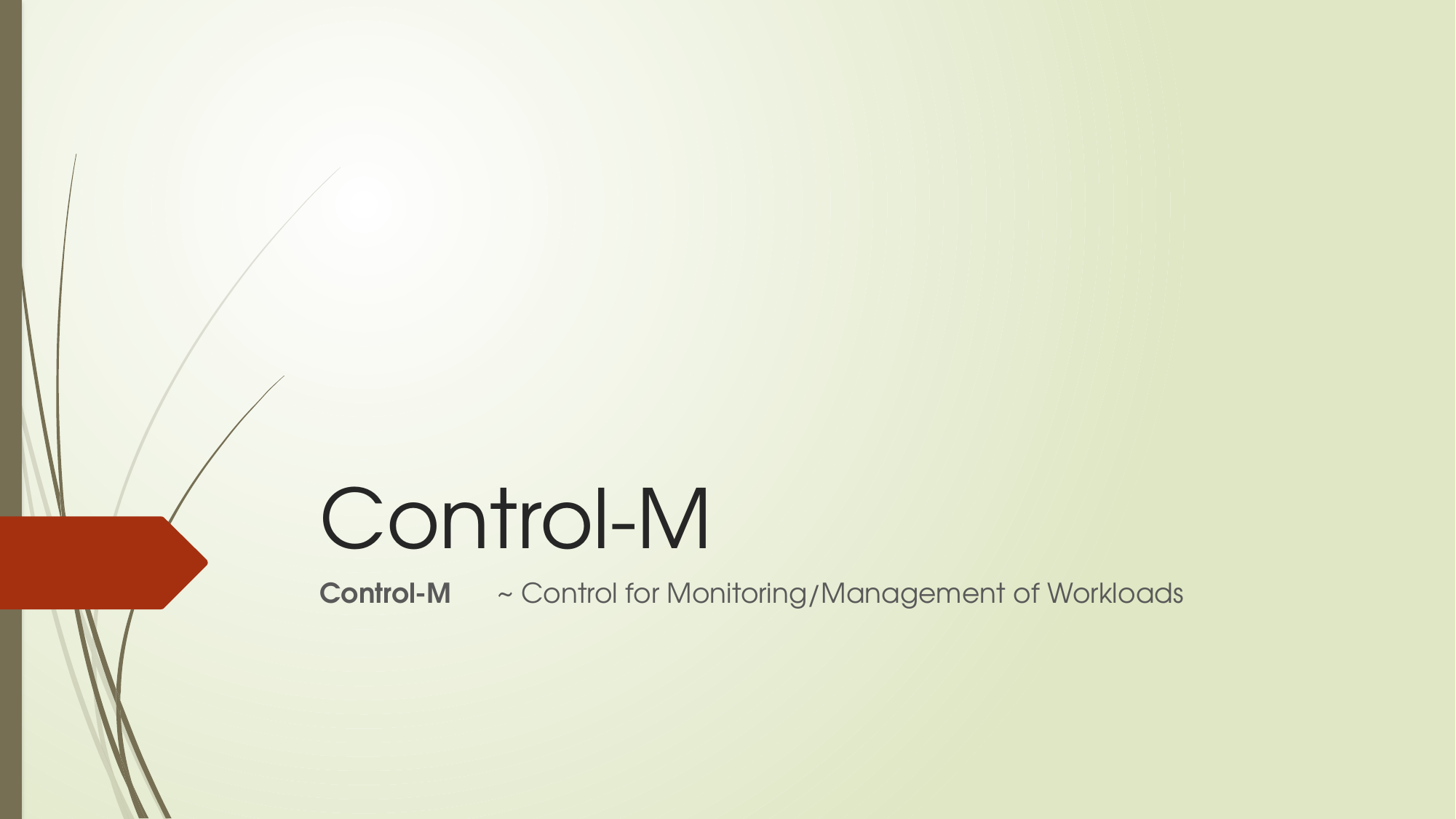

# Control-M
Control-M      ~ Control for Monitoring/Management of Workloads